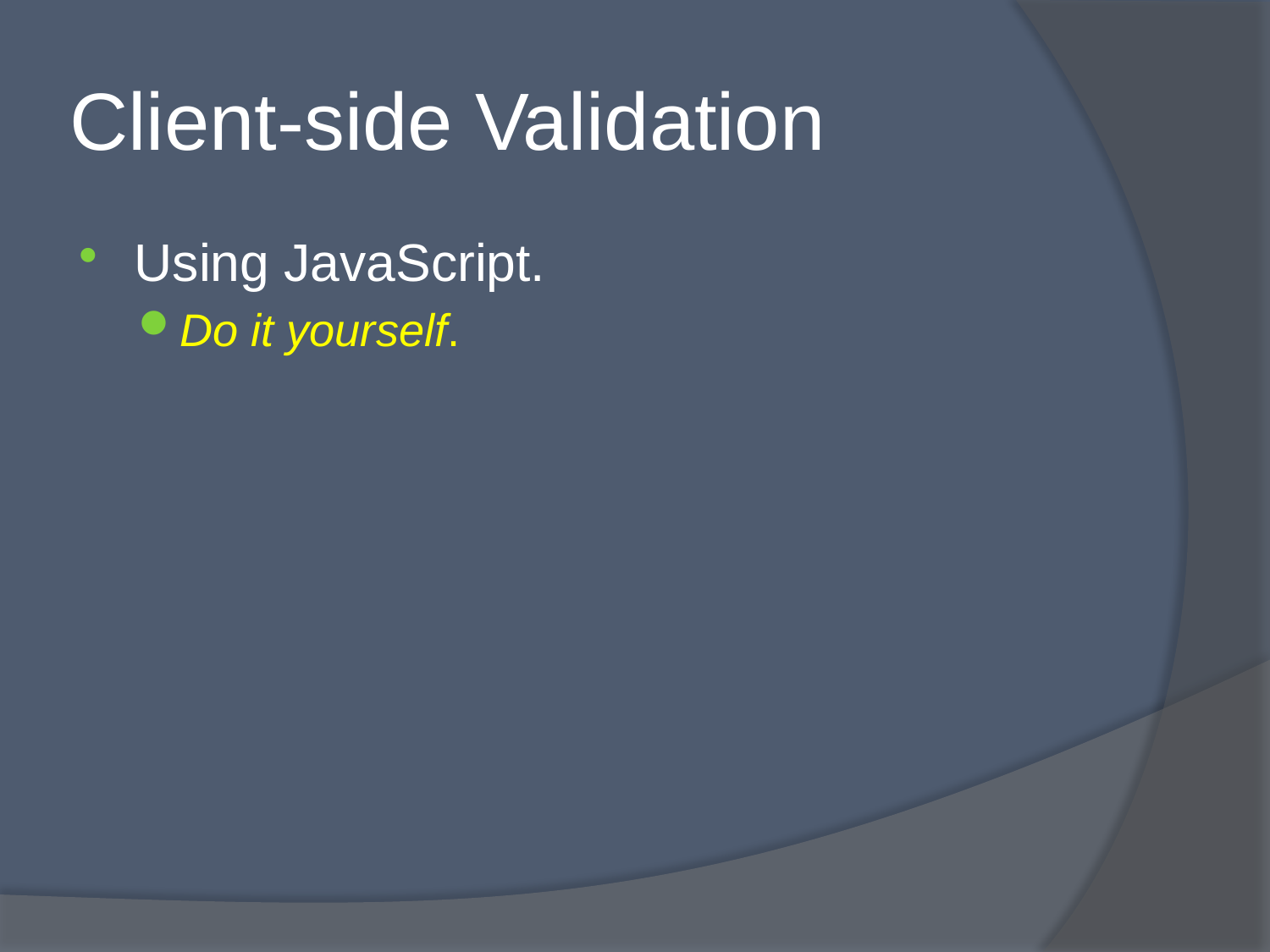

# Client-side Validation
Using JavaScript.
Do it yourself.